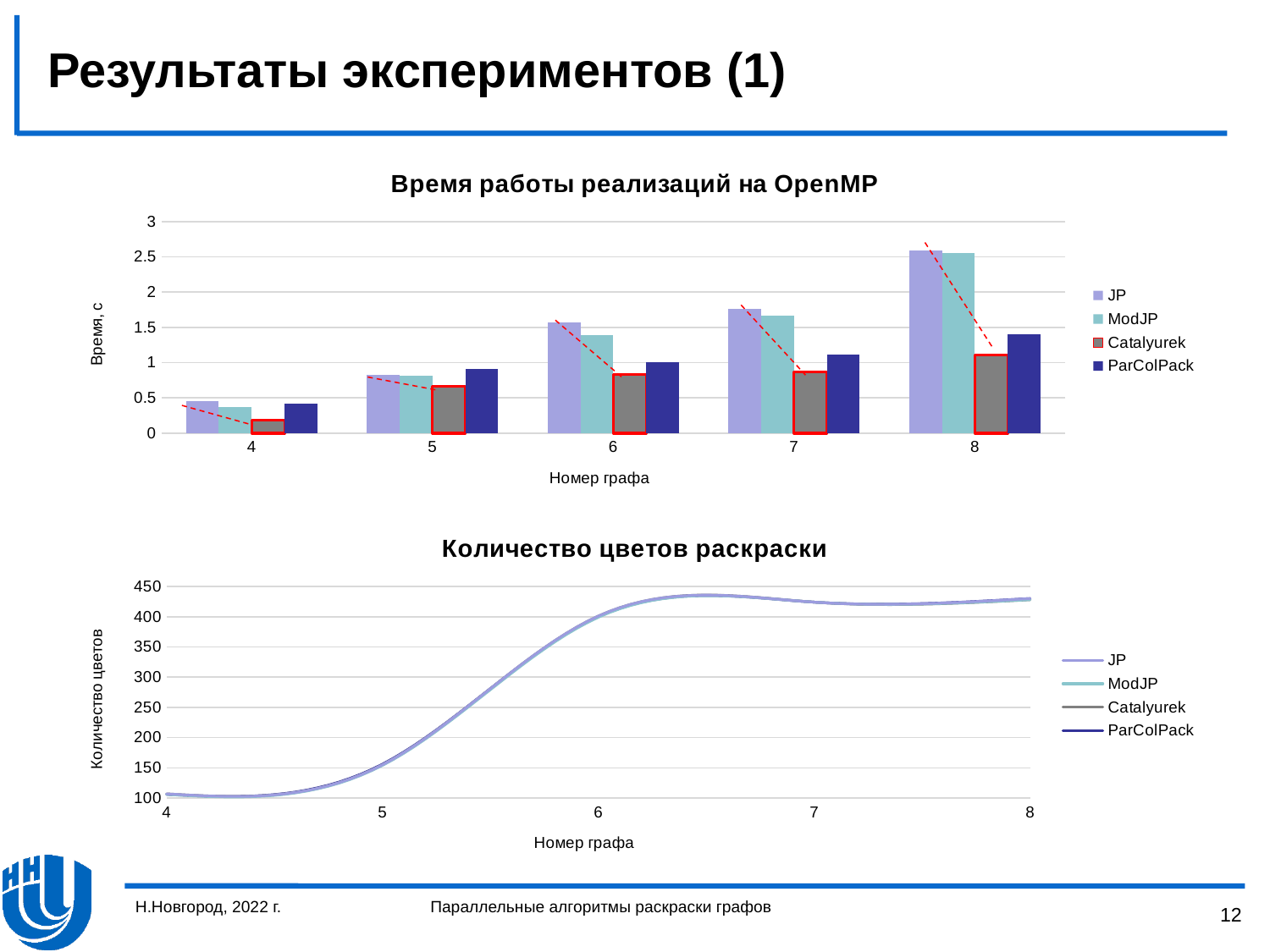

# Результаты экспериментов (1)

### Chart: Время работы реализаций на OpenMP

| Category | JP | ModJP | Catalyurek | ParColPack |
|---|---|---|---|---|
| 4 | 0.46 | 0.37 | 0.19 | 0.42 |
| 5 | 0.83 | 0.81 | 0.66 | 0.91 |
| 6 | 1.57 | 1.39 | 0.83 | 1.01 |
| 7 | 1.76 | 1.67 | 0.87 | 1.12 |
| 8 | 2.59 | 2.55 | 1.11 | 1.4 |

### Chart: Количество цветов раскраски

| Category | JP | ModJP | Catalyurek | ParColPack |
|---|---|---|---|---|
Н.Новгород, 2022 г.
Параллельные алгоритмы раскраски графов